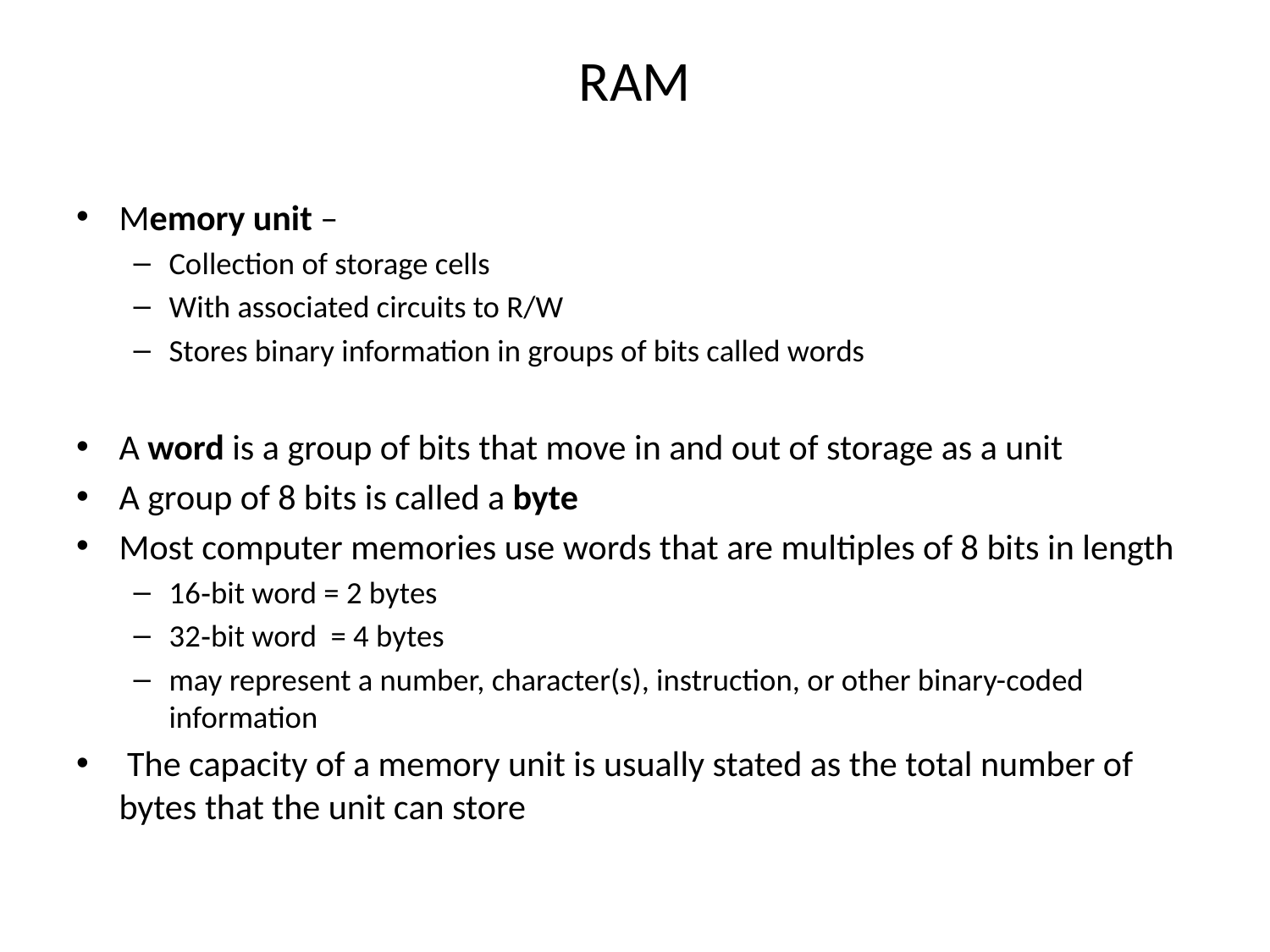

# RAM
Memory unit –
Collection of storage cells
With associated circuits to R/W
Stores binary information in groups of bits called words

A word is a group of bits that move in and out of storage as a unit
A group of 8 bits is called a byte
Most computer memories use words that are multiples of 8 bits in length
16‐bit word = 2 bytes
32‐bit word  = 4 bytes
may represent a number, character(s), instruction, or other binary-coded information
 The capacity of a memory unit is usually stated as the total number of bytes that the unit can store